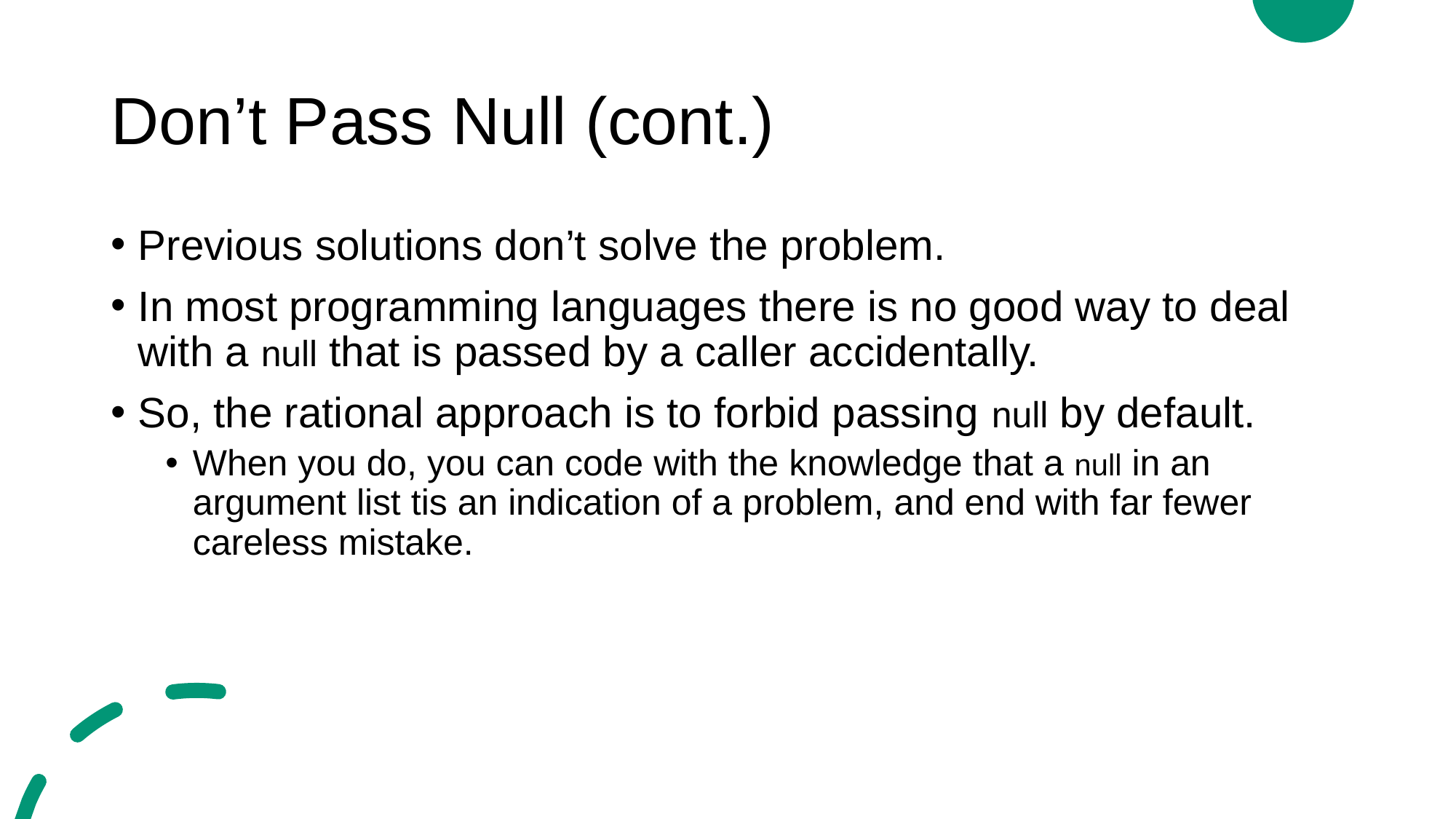

# Don’t Pass Null (cont.)
Previous solutions don’t solve the problem.
In most programming languages there is no good way to deal with a null that is passed by a caller accidentally.
So, the rational approach is to forbid passing null by default.
When you do, you can code with the knowledge that a null in an argument list tis an indication of a problem, and end with far fewer careless mistake.